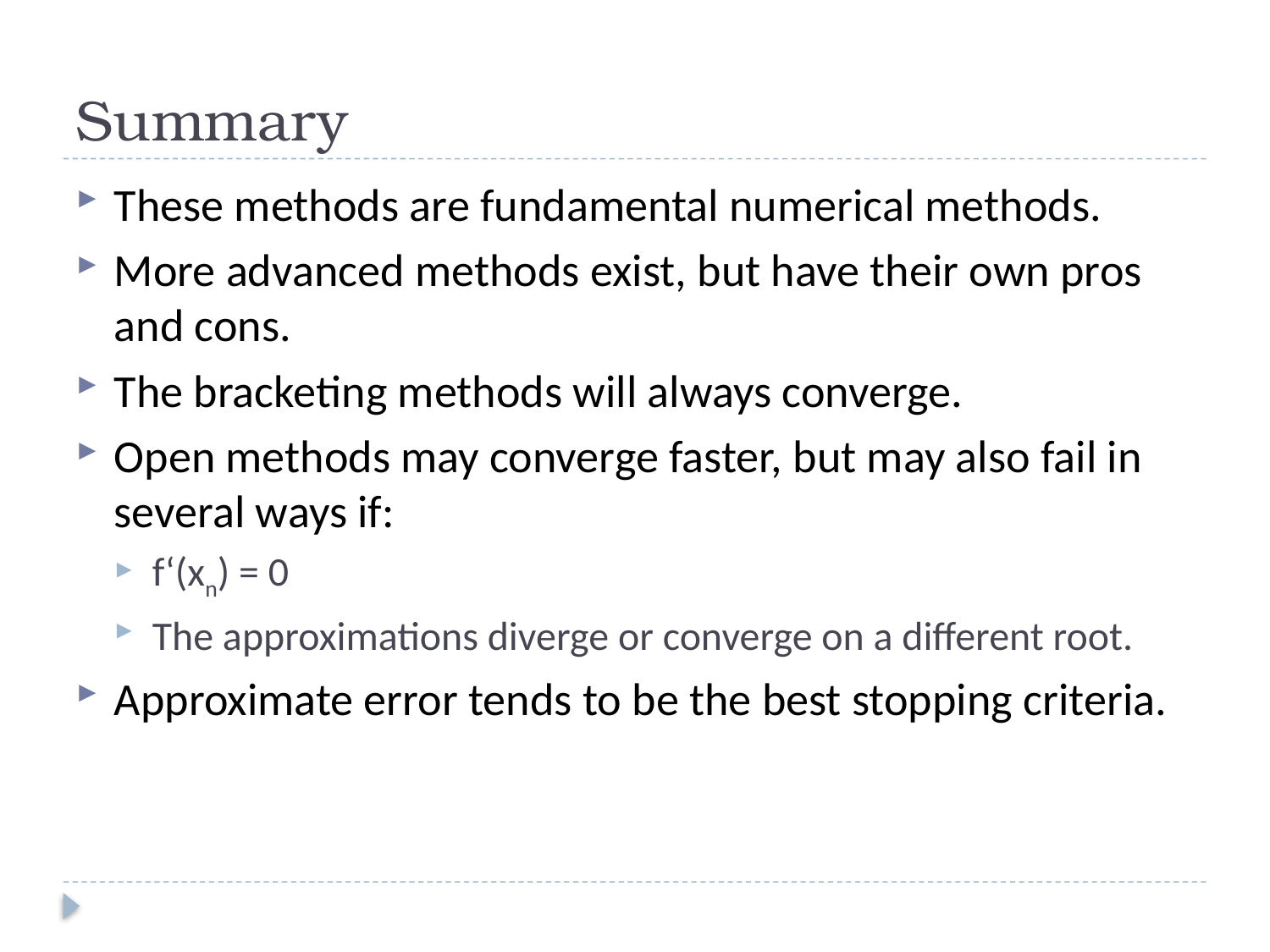

# Summary
These methods are fundamental numerical methods.
More advanced methods exist, but have their own pros and cons.
The bracketing methods will always converge.
Open methods may converge faster, but may also fail in several ways if:
f‘(xn) = 0
The approximations diverge or converge on a different root.
Approximate error tends to be the best stopping criteria.